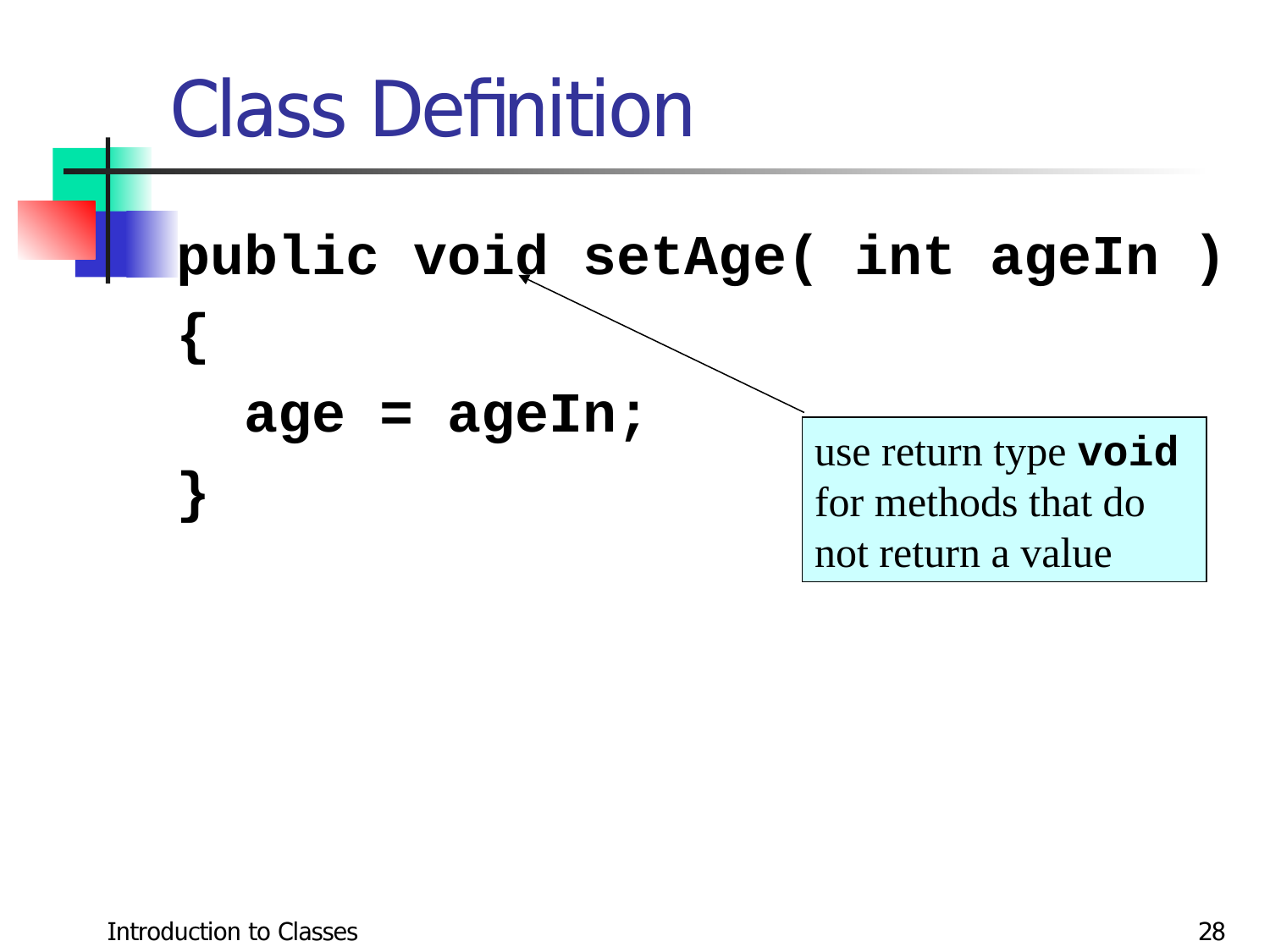

# Class Definition
public void setAge( int ageIn )
{
  age = ageIn;
}

use return type void for methods that do not return a value
Introduction to Classes
28